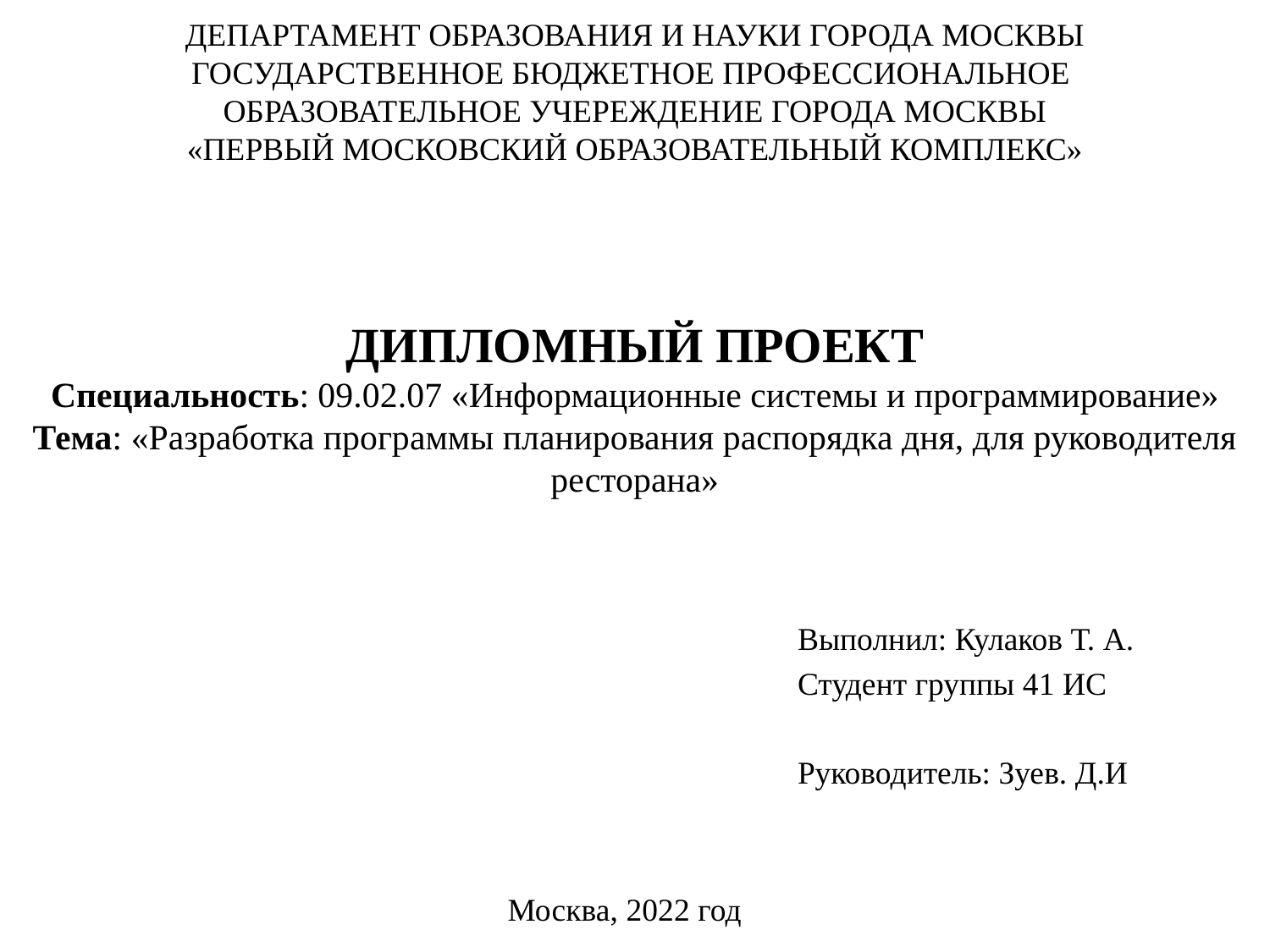

ДЕПАРТАМЕНТ ОБРАЗОВАНИЯ И НАУКИ ГОРОДА МОСКВЫ
ГОСУДАРСТВЕННОЕ БЮДЖЕТНОЕ ПРОФЕССИОНАЛЬНОЕ
ОБРАЗОВАТЕЛЬНОЕ УЧЕРЕЖДЕНИЕ ГОРОДА МОСКВЫ
«ПЕРВЫЙ МОСКОВСКИЙ ОБРАЗОВАТЕЛЬНЫЙ КОМПЛЕКС»

# ДИПЛОМНЫЙ ПРОЕКТ Специальность: 09.02.07 «Информационные системы и программирование» Тема: «Разработка программы планирования распорядка дня, для руководителя ресторана»
Выполнил: Кулаков Т. А.
Студент группы 41 ИС

Руководитель: Зуев. Д.И
Москва, 2022 год